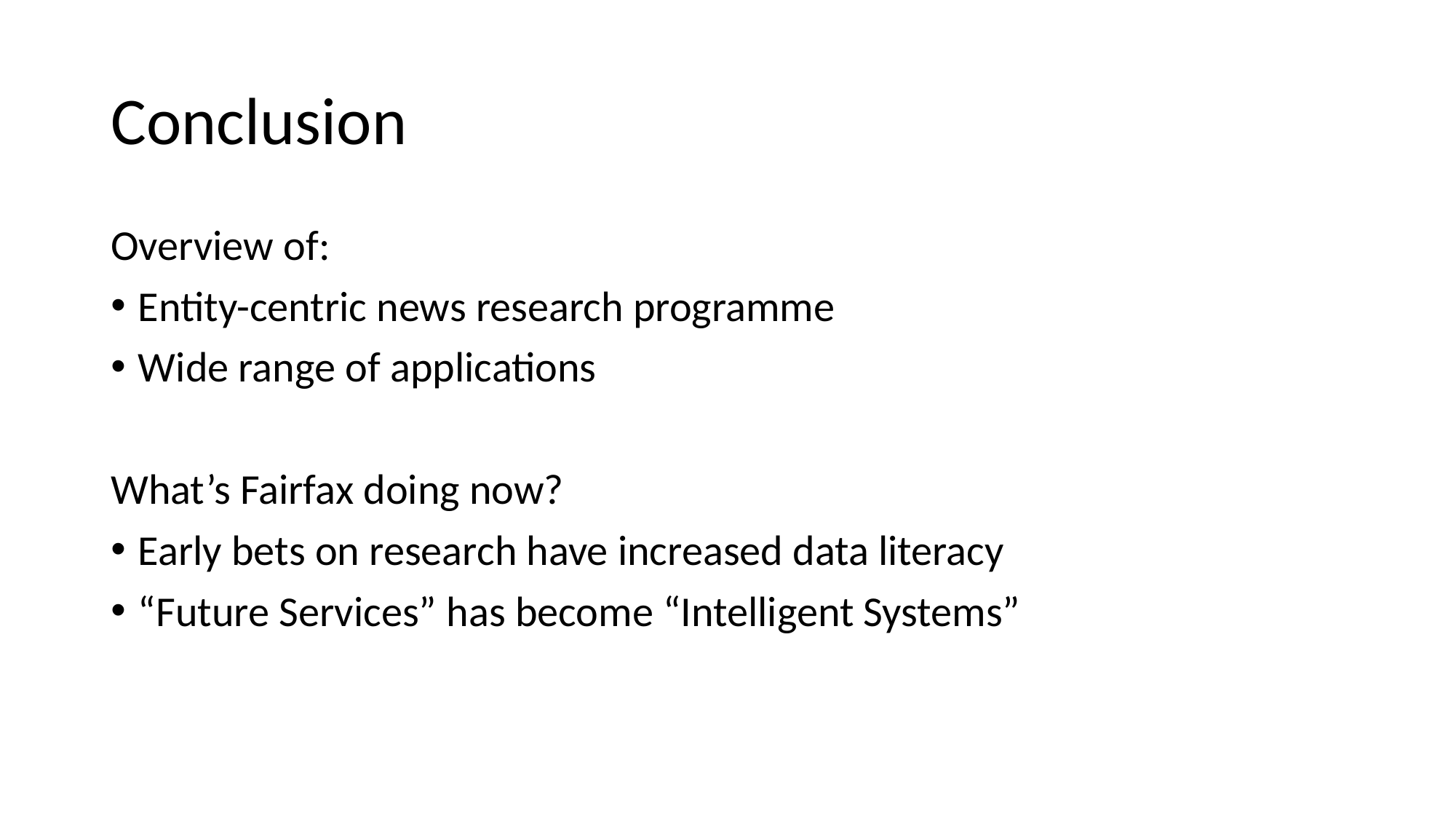

# Conclusion
Overview of:
Entity-centric news research programme
Wide range of applications

What’s Fairfax doing now?
Early bets on research have increased data literacy
“Future Services” has become “Intelligent Systems”